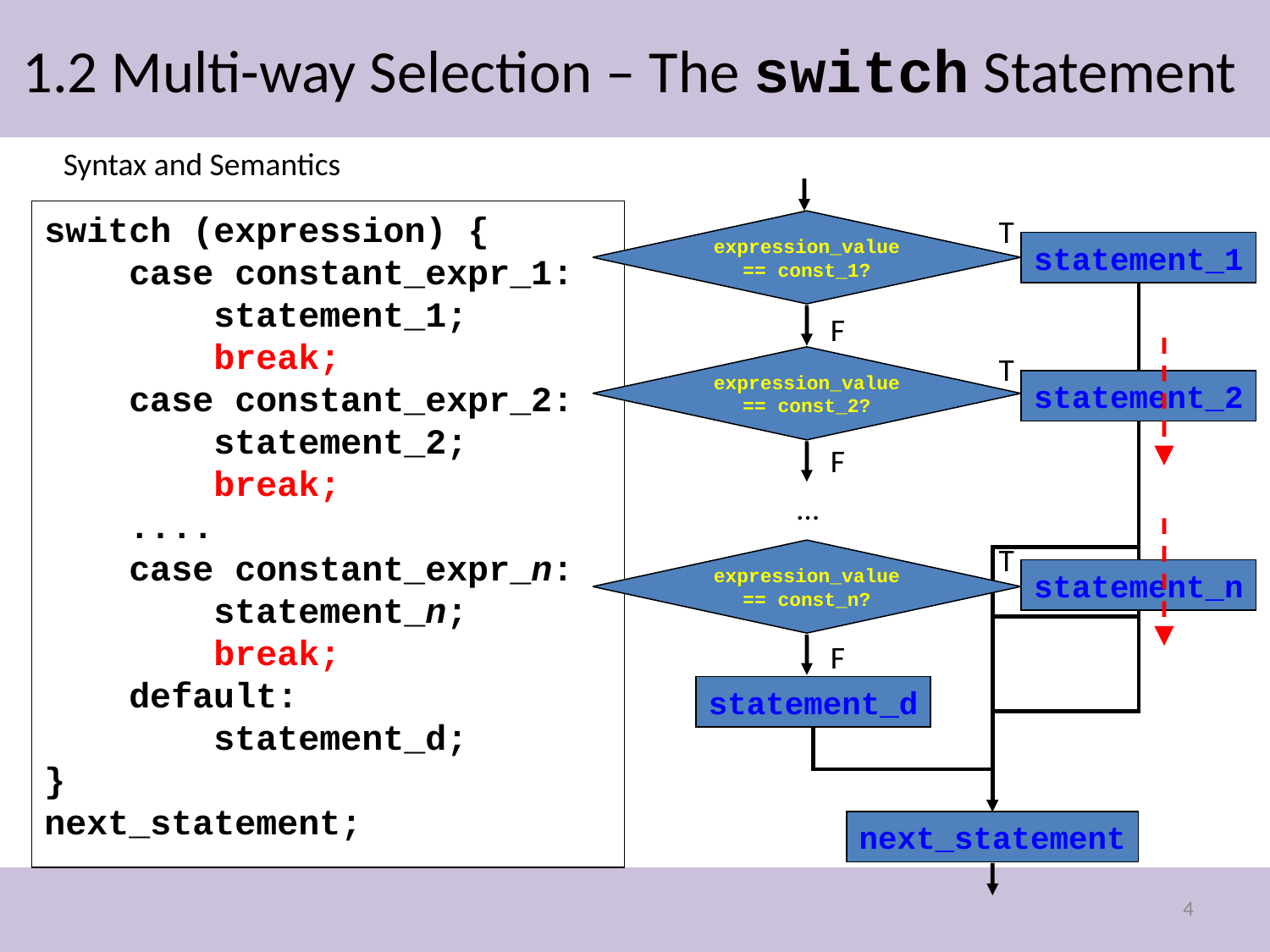

# 1.2 Multi-way Selection – The switch Statement
Syntax and Semantics

switch (expression) {
    case constant_expr_1:
        statement_1;
        break;
    case constant_expr_2:
        statement_2;
        break;
    ....
    case constant_expr_n:
        statement_n;
        break;
    default:
        statement_d;
}
next_statement;
T
expression_value == const_1?
statement_1
F

T
expression_value == const_2?
statement_2
F

…

T
expression_value == const_n?
statement_n
F

statement_d
next_statement

4